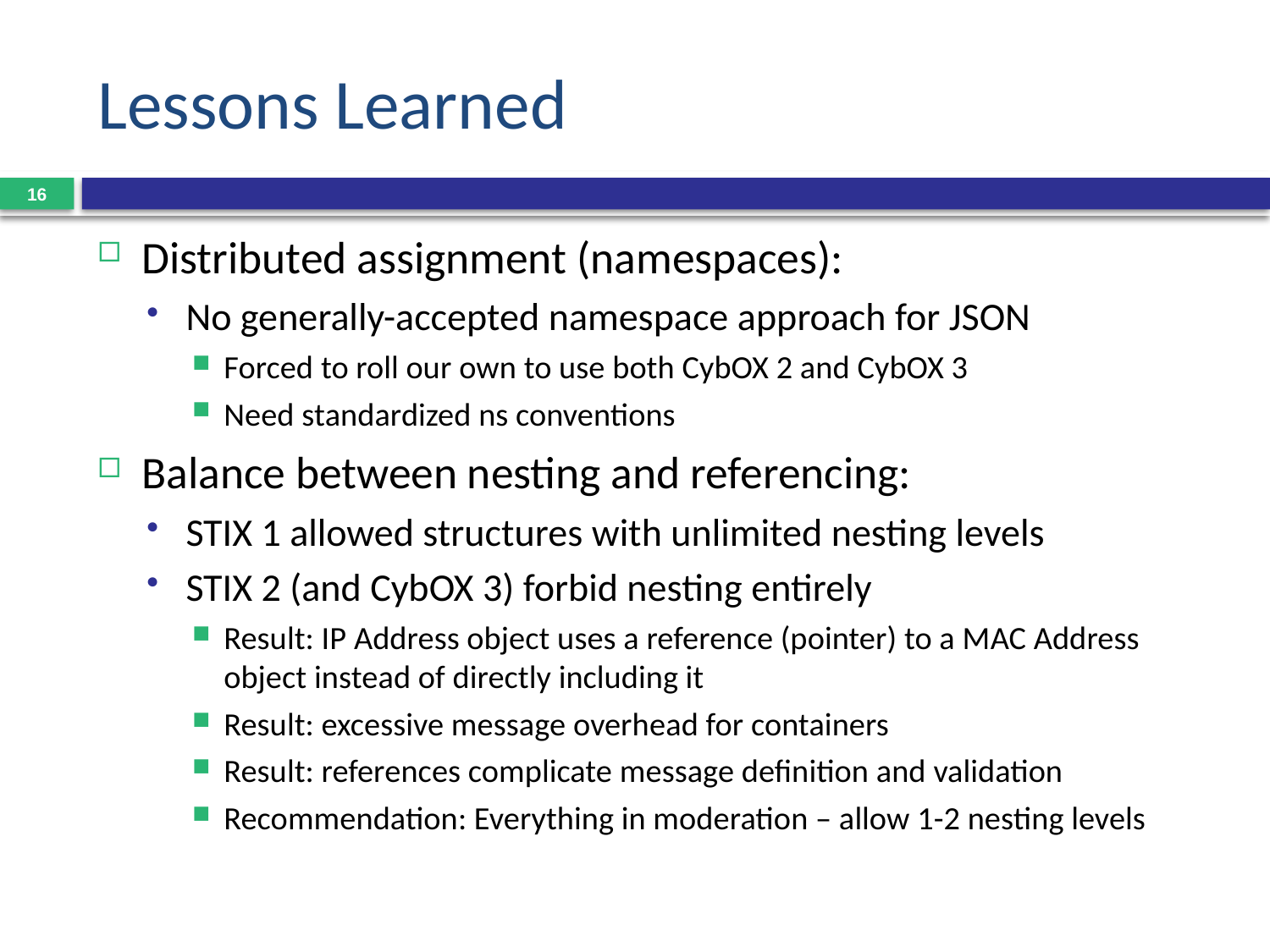

# Lessons Learned
16
Distributed assignment (namespaces):
No generally-accepted namespace approach for JSON
Forced to roll our own to use both CybOX 2 and CybOX 3
Need standardized ns conventions
Balance between nesting and referencing:
STIX 1 allowed structures with unlimited nesting levels
STIX 2 (and CybOX 3) forbid nesting entirely
Result: IP Address object uses a reference (pointer) to a MAC Address object instead of directly including it
Result: excessive message overhead for containers
Result: references complicate message definition and validation
Recommendation: Everything in moderation – allow 1-2 nesting levels